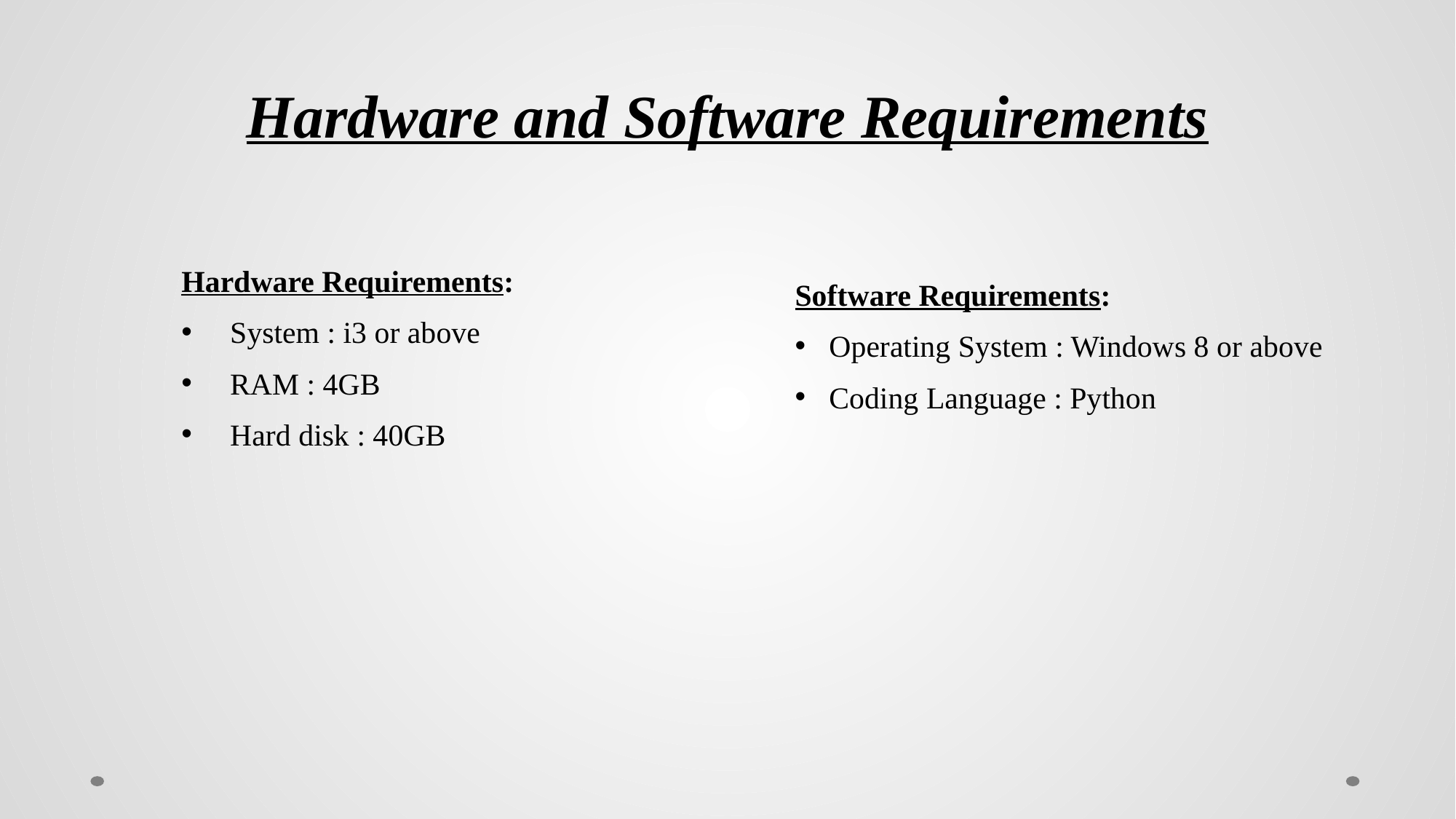

Hardware and Software Requirements
Hardware Requirements:
 System : i3 or above
 RAM : 4GB
 Hard disk : 40GB
Software Requirements:
Operating System : Windows 8 or above
Coding Language : Python